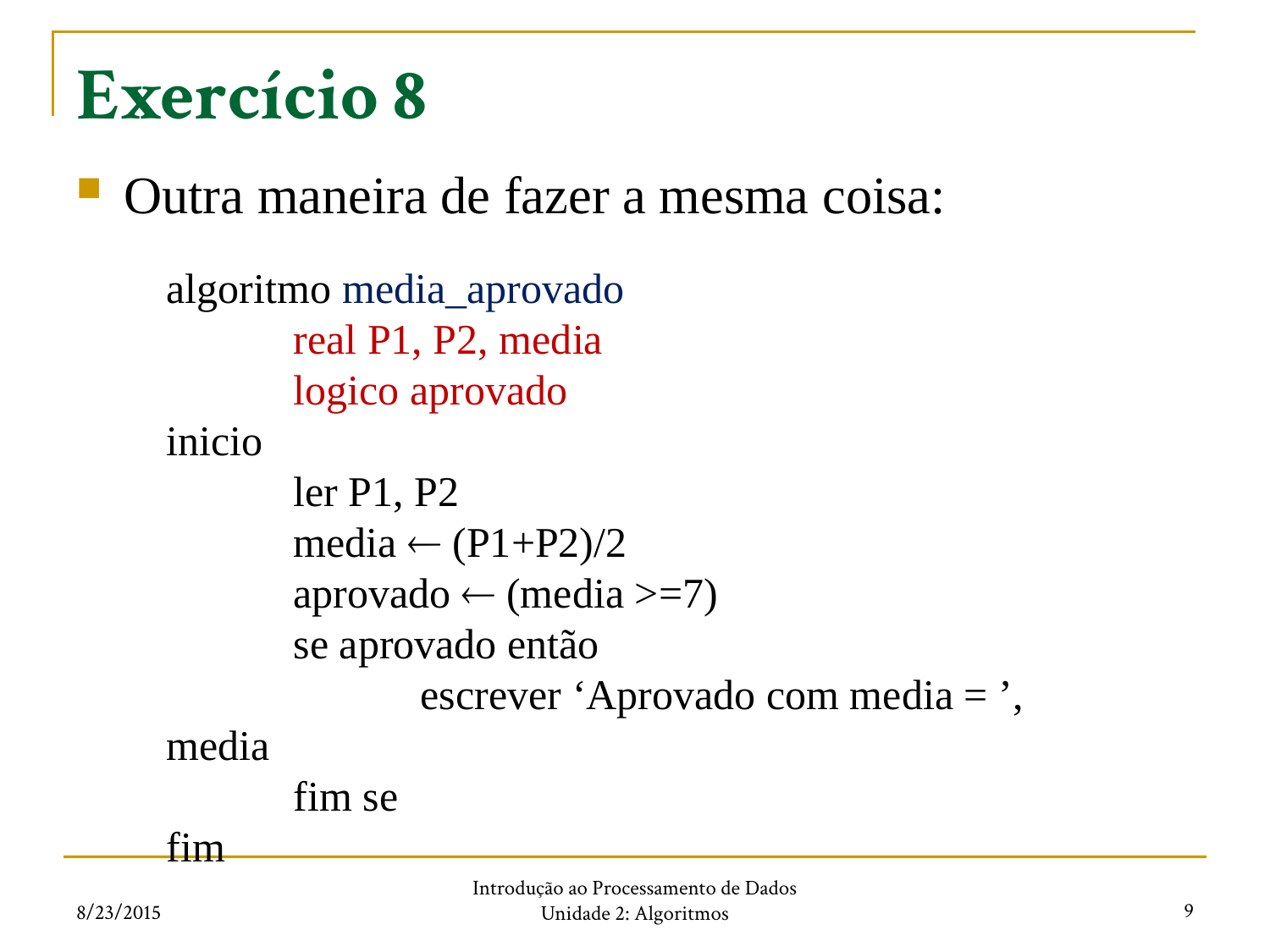

# Exercício 8
Outra maneira de fazer a mesma coisa:
algoritmo media_aprovado
	real P1, P2, media
	logico aprovado
inicio
	ler P1, P2
	media ← (P1+P2)/2
	aprovado ← (media >=7)
	se aprovado então
		escrever ‘Aprovado com media = ’, media
	fim se
fim
8/23/2015
9
Introdução ao Processamento de Dados
Unidade 2: Algoritmos